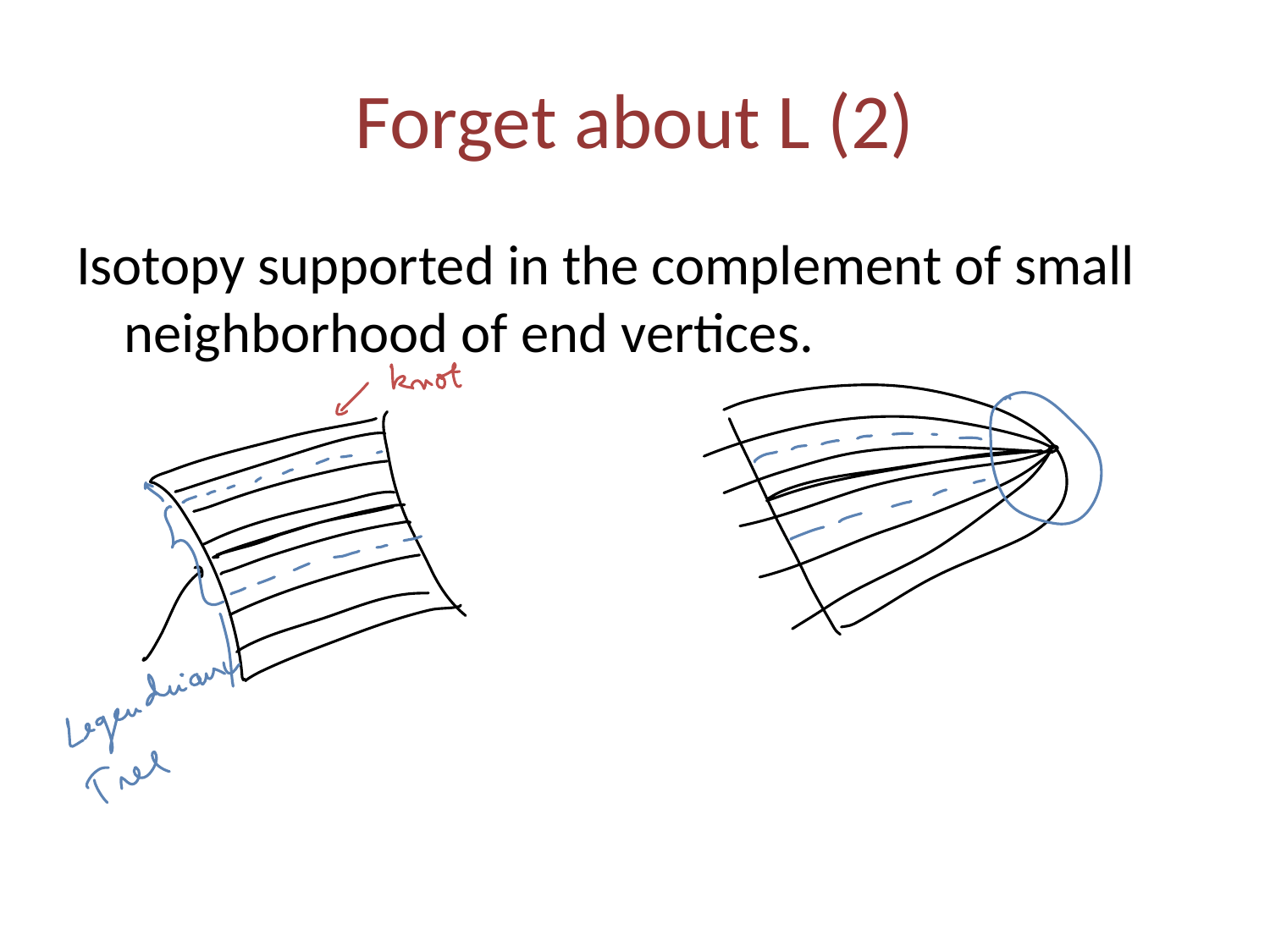

# Forget about L (2)
Isotopy supported in the complement of small neighborhood of end vertices.